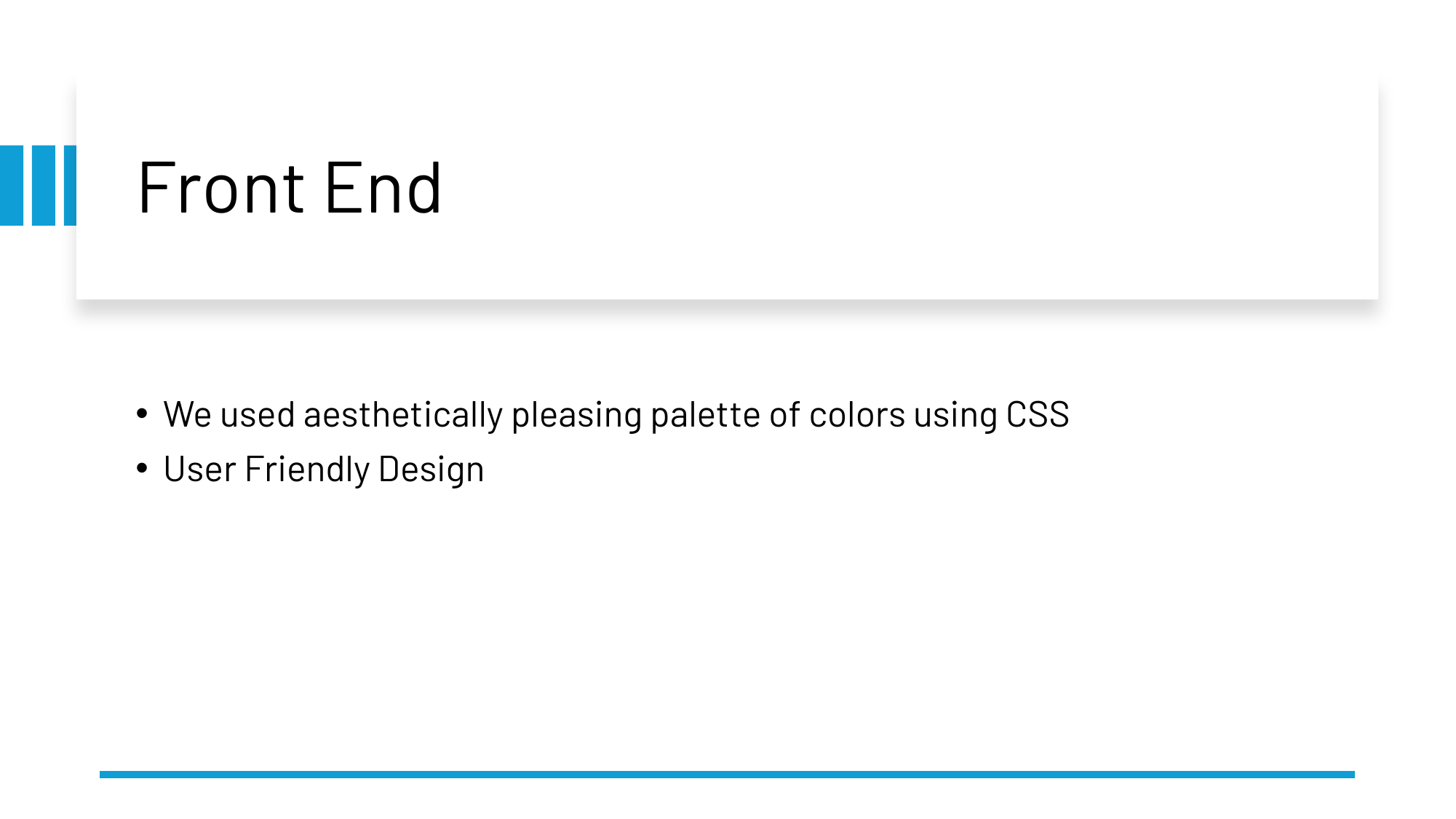

# Front End

We used aesthetically pleasing palette of colors using CSS
User Friendly Design